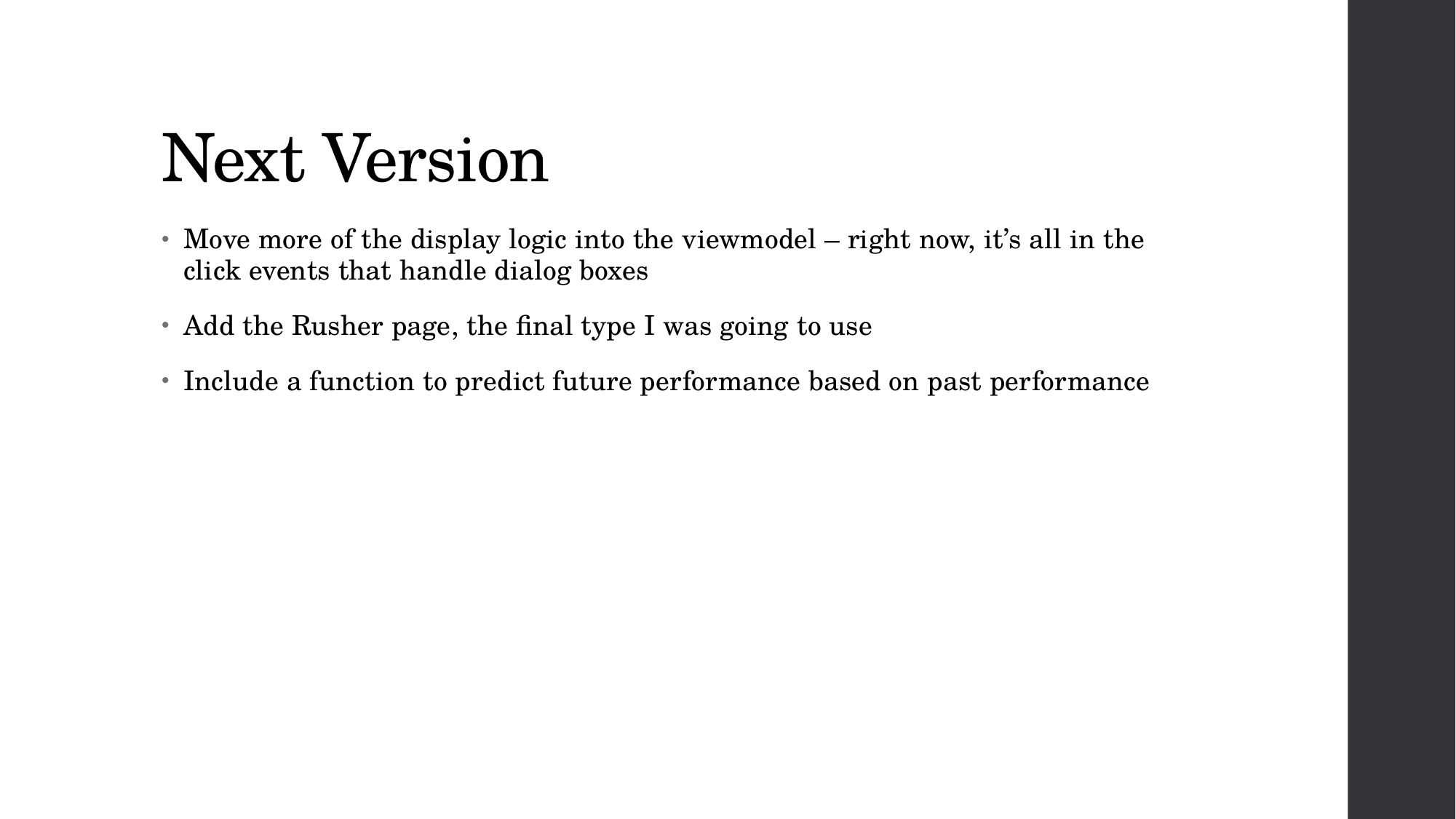

# Next Version
Move more of the display logic into the viewmodel – right now, it’s all in the click events that handle dialog boxes
Add the Rusher page, the final type I was going to use
Include a function to predict future performance based on past performance